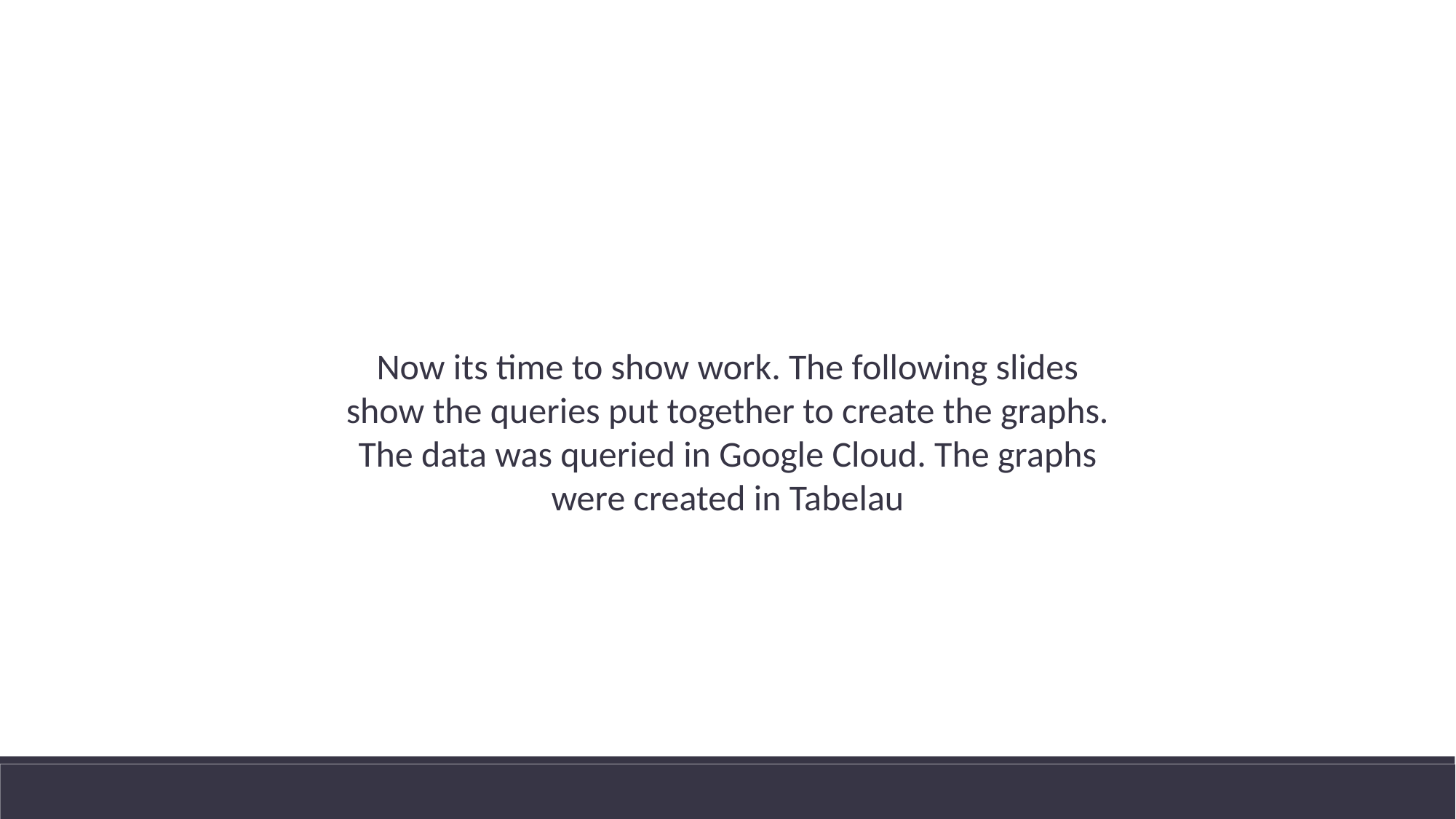

Now its time to show work. The following slides show the queries put together to create the graphs. The data was queried in Google Cloud. The graphs were created in Tabelau